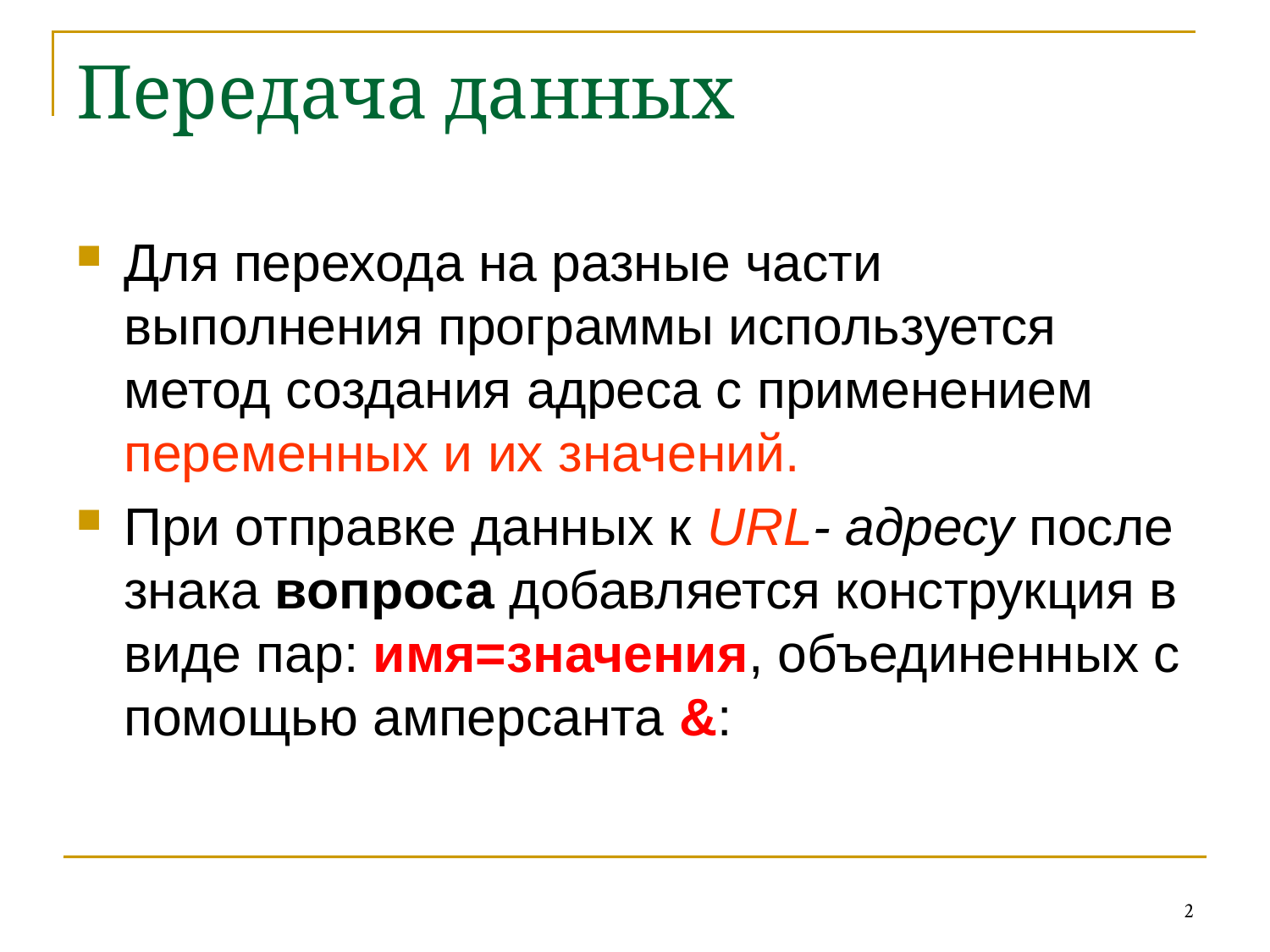

# Передача данных
Для перехода на разные части выполнения программы используется метод создания адреса с применением переменных и их значений.
При отправке данных к URL- адресу после знака вопроса добавляется конструкция в виде пар: имя=значения, объединенных с помощью амперсанта &:

2